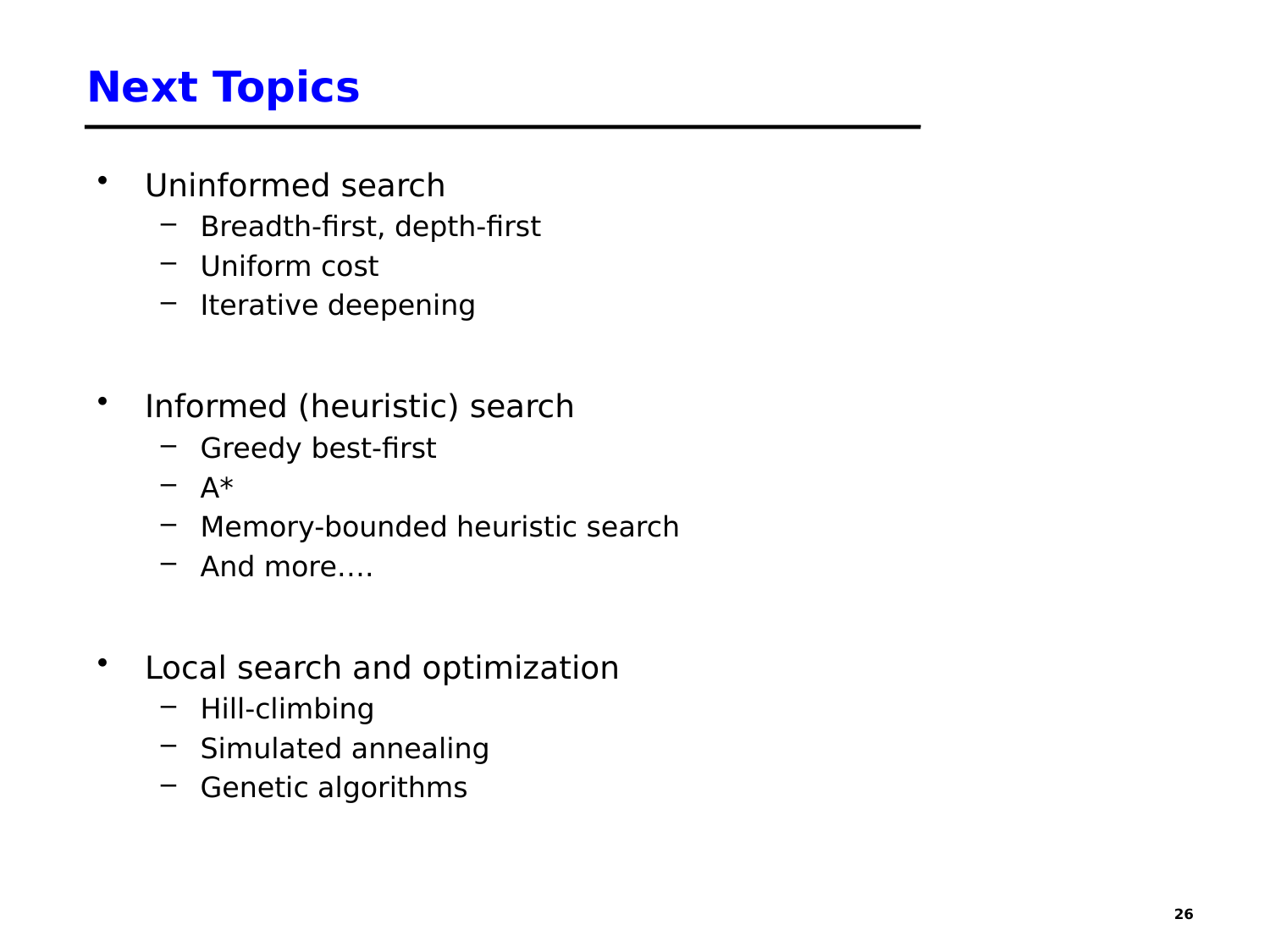

# Next Topics
Uninformed search
Breadth-first, depth-first
Uniform cost
Iterative deepening

Informed (heuristic) search
Greedy best-first
A*
Memory-bounded heuristic search
And more….

Local search and optimization
Hill-climbing
Simulated annealing
Genetic algorithms